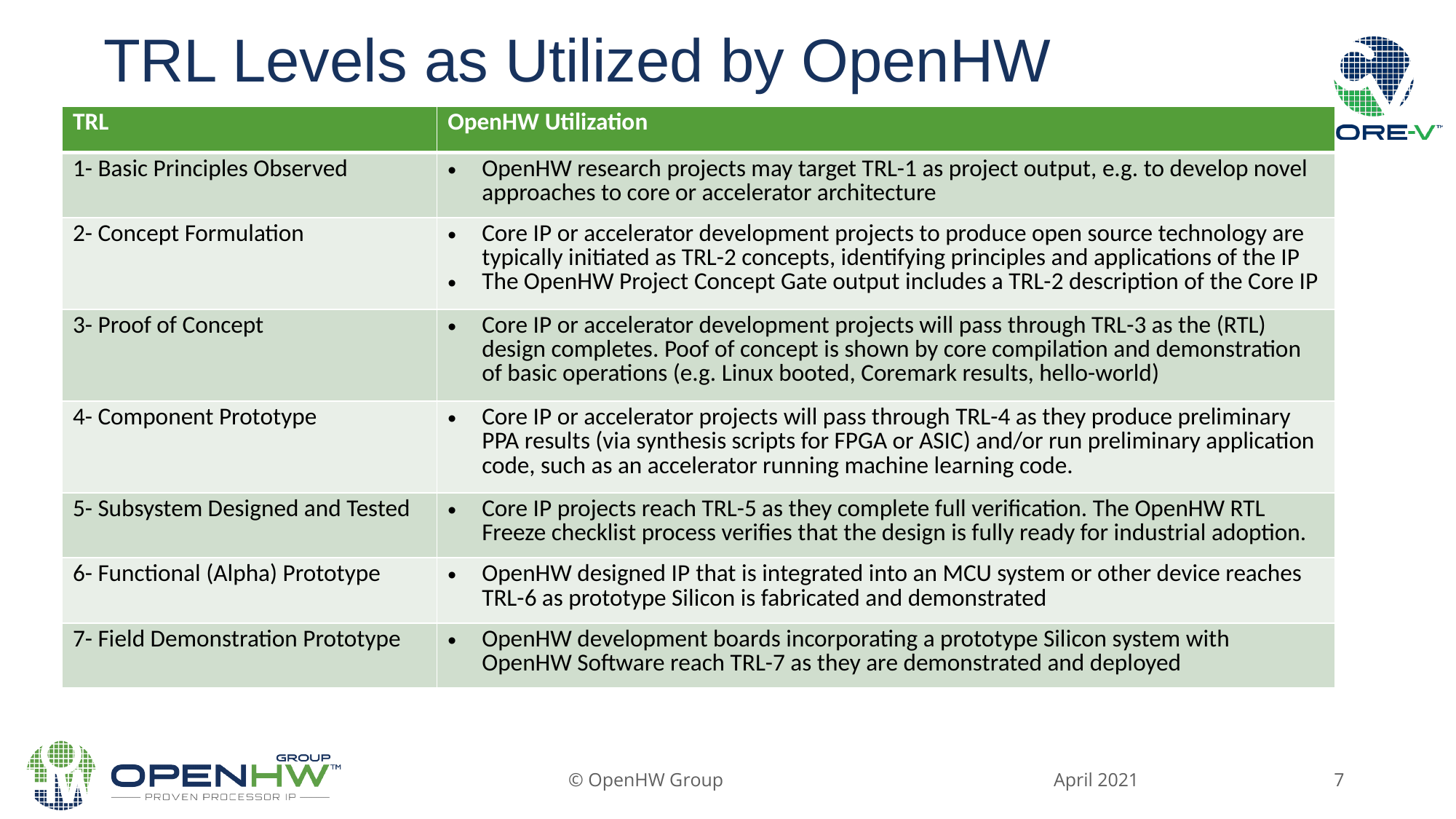

# TRL Levels as Utilized by OpenHW
| TRL | OpenHW Utilization |
| --- | --- |
| 1- Basic Principles Observed | OpenHW research projects may target TRL-1 as project output, e.g. to develop novel approaches to core or accelerator architecture |
| 2- Concept Formulation | Core IP or accelerator development projects to produce open source technology are typically initiated as TRL-2 concepts, identifying principles and applications of the IP The OpenHW Project Concept Gate output includes a TRL-2 description of the Core IP |
| 3- Proof of Concept | Core IP or accelerator development projects will pass through TRL-3 as the (RTL) design completes. Poof of concept is shown by core compilation and demonstration of basic operations (e.g. Linux booted, Coremark results, hello-world) |
| 4- Component Prototype | Core IP or accelerator projects will pass through TRL-4 as they produce preliminary PPA results (via synthesis scripts for FPGA or ASIC) and/or run preliminary application code, such as an accelerator running machine learning code. |
| 5- Subsystem Designed and Tested | Core IP projects reach TRL-5 as they complete full verification. The OpenHW RTL Freeze checklist process verifies that the design is fully ready for industrial adoption. |
| 6- Functional (Alpha) Prototype | OpenHW designed IP that is integrated into an MCU system or other device reaches TRL-6 as prototype Silicon is fabricated and demonstrated |
| 7- Field Demonstration Prototype | OpenHW development boards incorporating a prototype Silicon system with OpenHW Software reach TRL-7 as they are demonstrated and deployed |
April 2021
© OpenHW Group
7